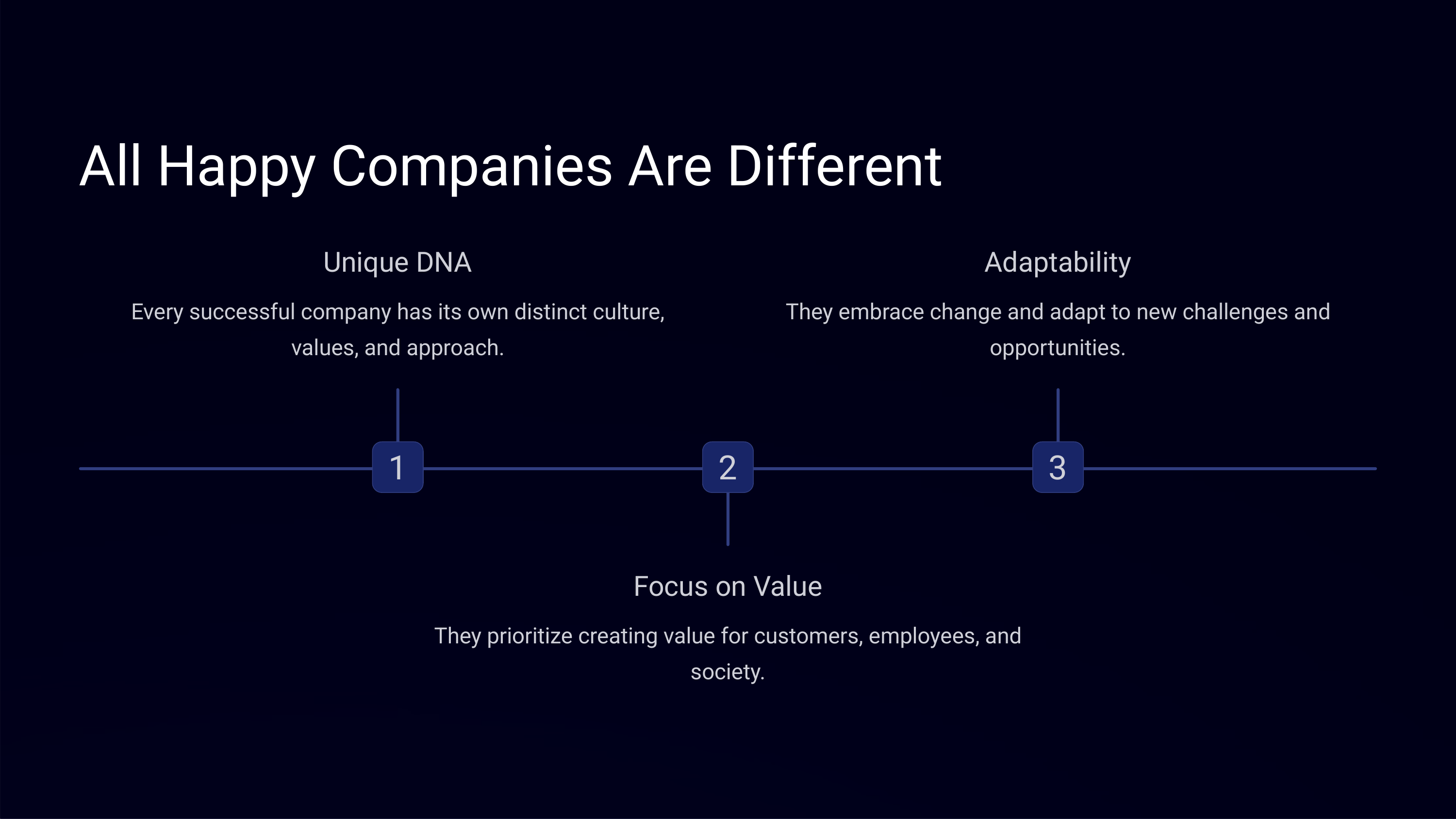

All Happy Companies Are Different

Unique DNA

Adaptability

Every successful company has its own distinct culture, values, and approach.

They embrace change and adapt to new challenges and opportunities.

1

2

3

Focus on Value

They prioritize creating value for customers, employees, and society.